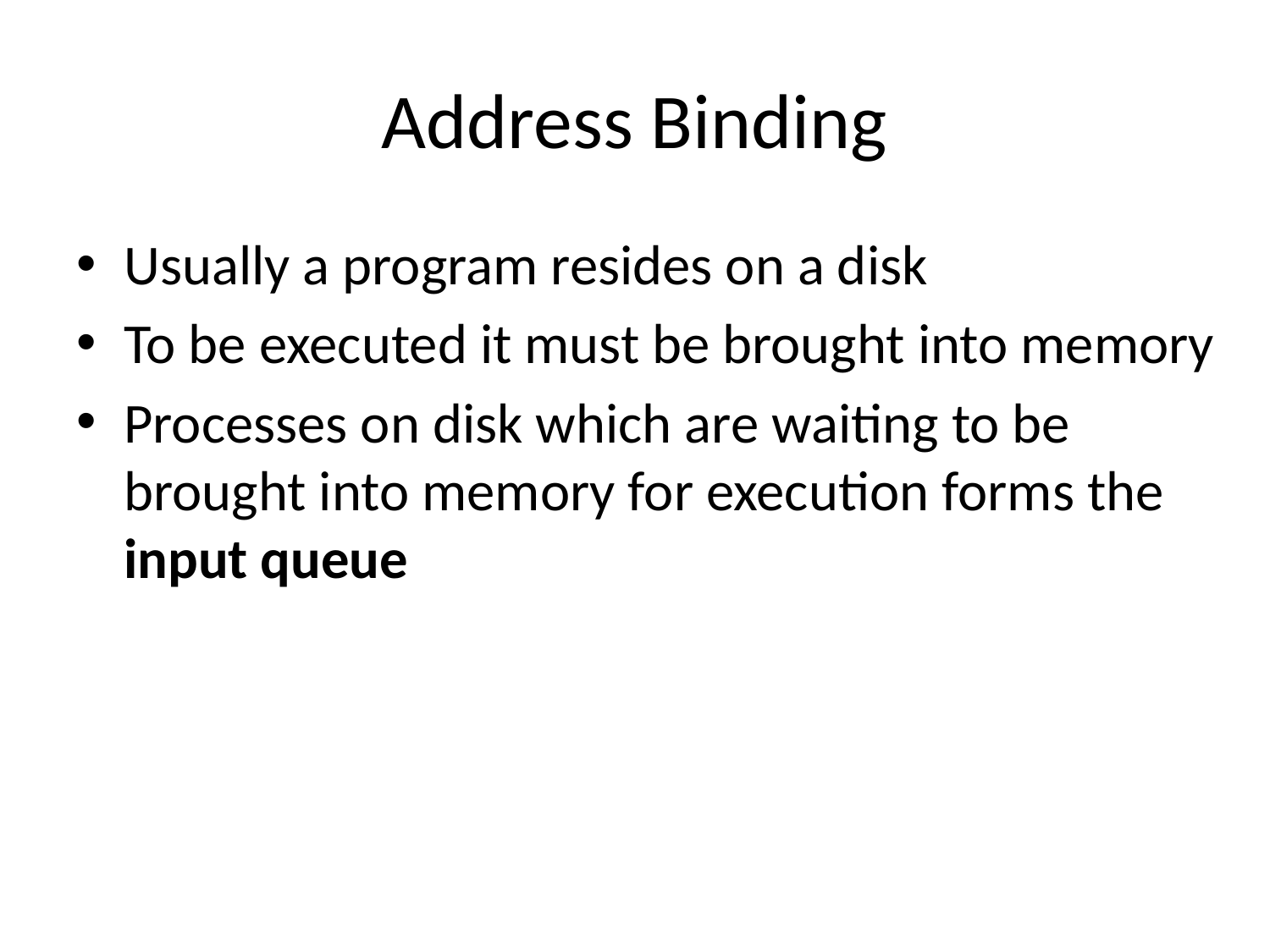

# Address Binding
Usually a program resides on a disk
To be executed it must be brought into memory
Processes on disk which are waiting to be brought into memory for execution forms the input queue